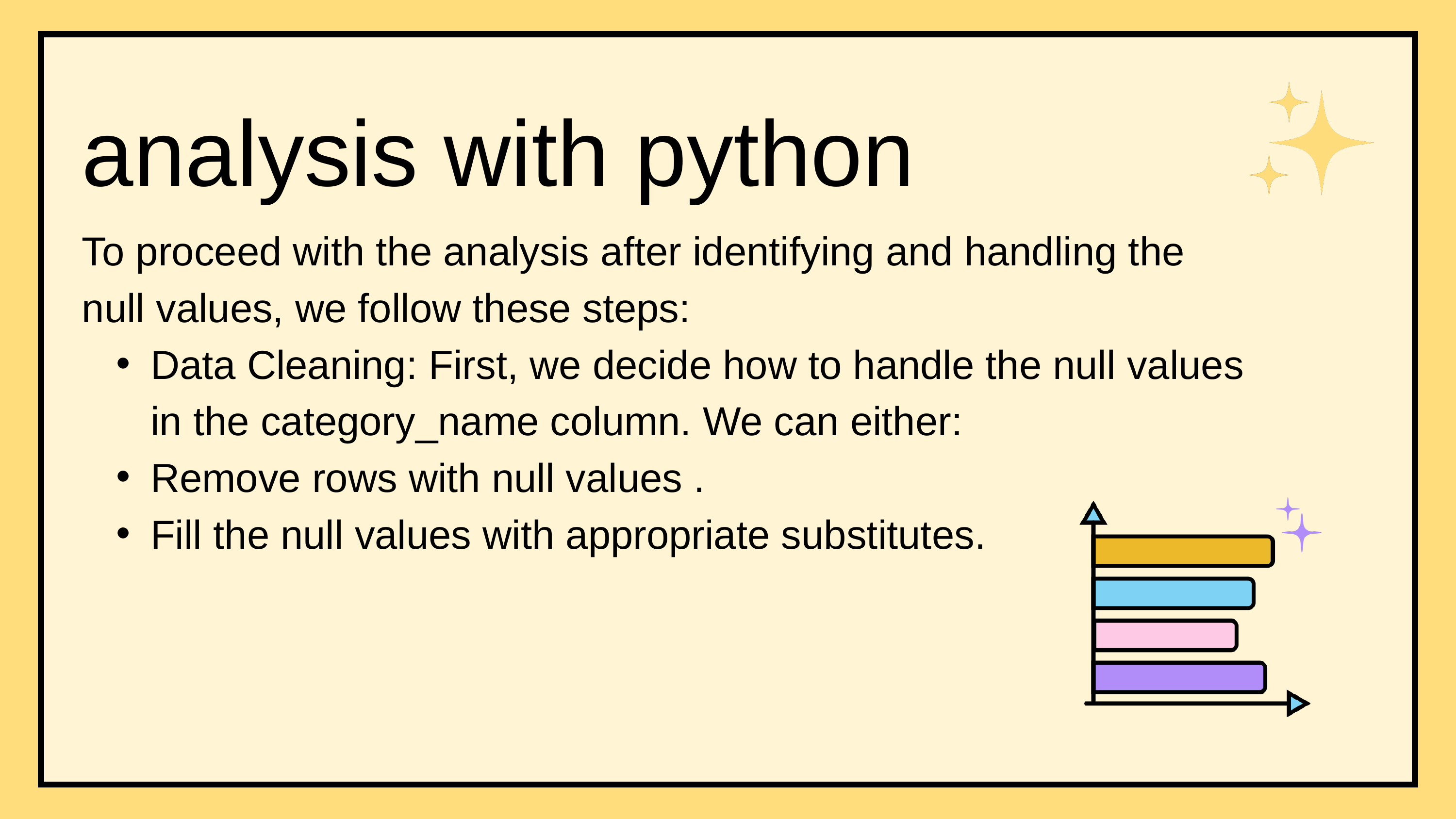

analysis with python

To proceed with the analysis after identifying and handling the null values, we follow these steps:
Data Cleaning: First, we decide how to handle the null values in the category_name column. We can either:
Remove rows with null values .
Fill the null values with appropriate substitutes.